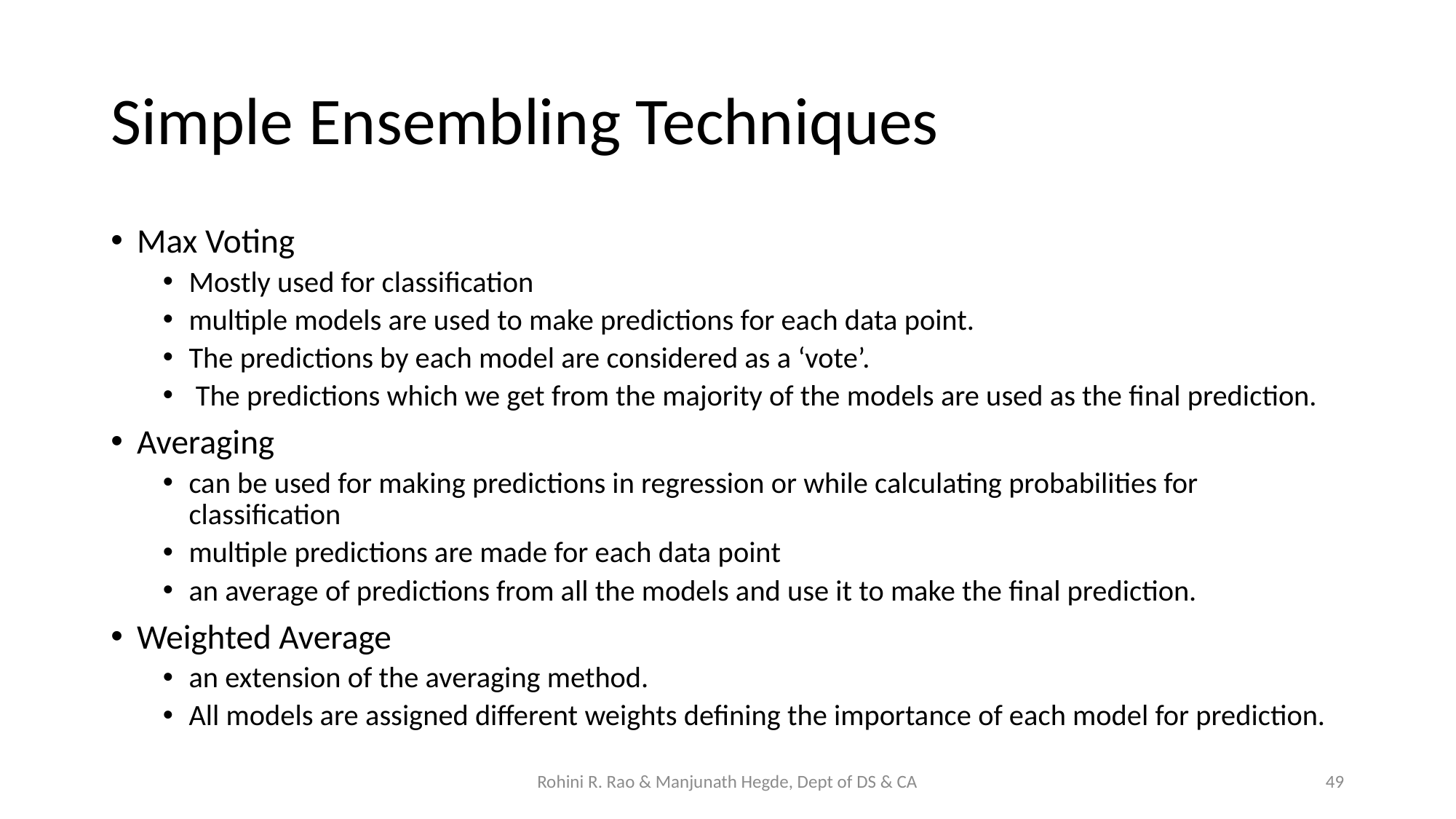

# Simple Ensembling Techniques
Max Voting
Mostly used for classification
multiple models are used to make predictions for each data point.
The predictions by each model are considered as a ‘vote’.
 The predictions which we get from the majority of the models are used as the final prediction.
Averaging
can be used for making predictions in regression or while calculating probabilities for classification
multiple predictions are made for each data point
an average of predictions from all the models and use it to make the final prediction.
Weighted Average
an extension of the averaging method.
All models are assigned different weights defining the importance of each model for prediction.

Rohini R. Rao & Manjunath Hegde, Dept of DS & CA
49